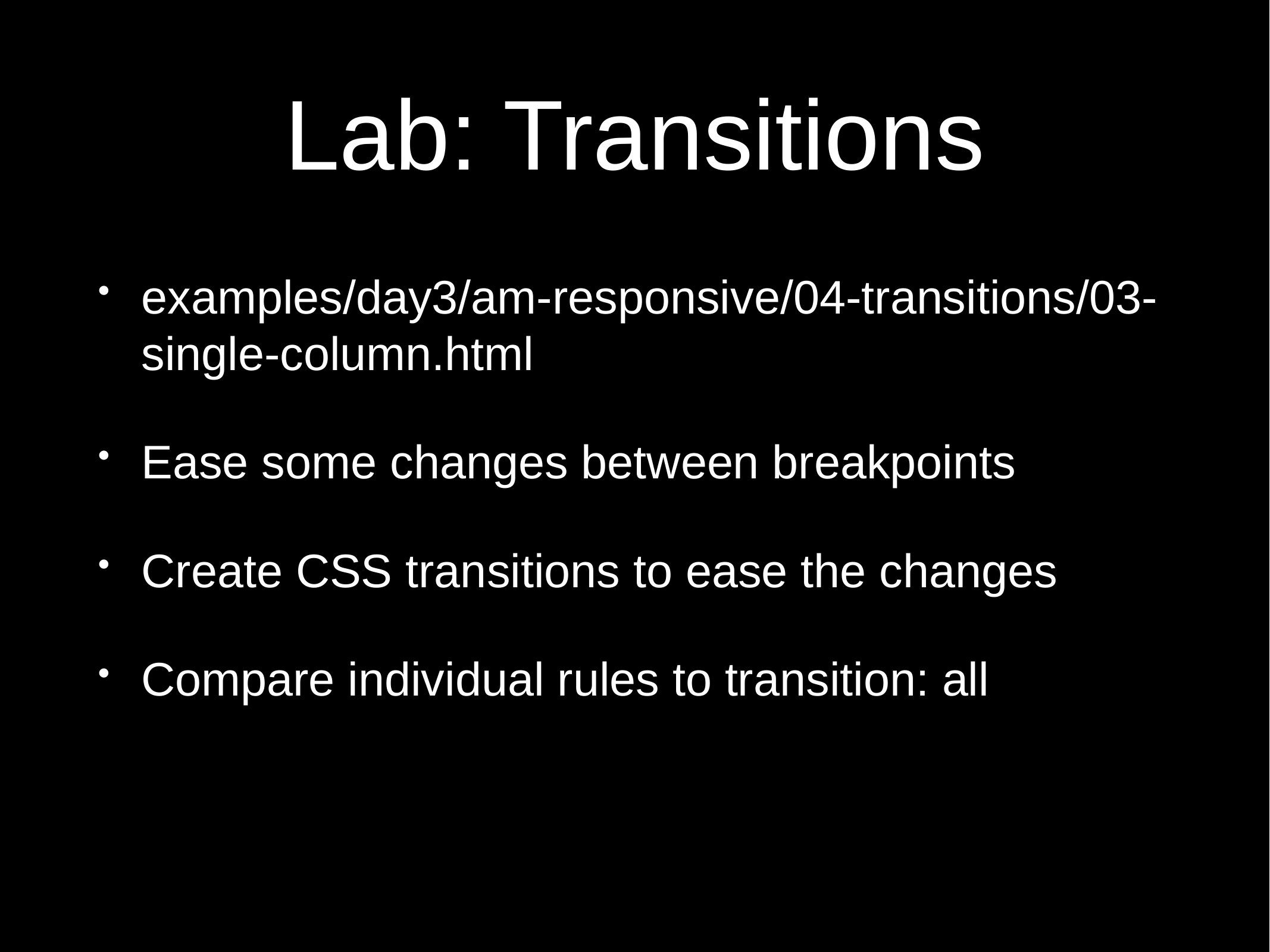

# Lab: Transitions
examples/day3/am-responsive/04-transitions/03-single-column.html
Ease some changes between breakpoints
Create CSS transitions to ease the changes
Compare individual rules to transition: all